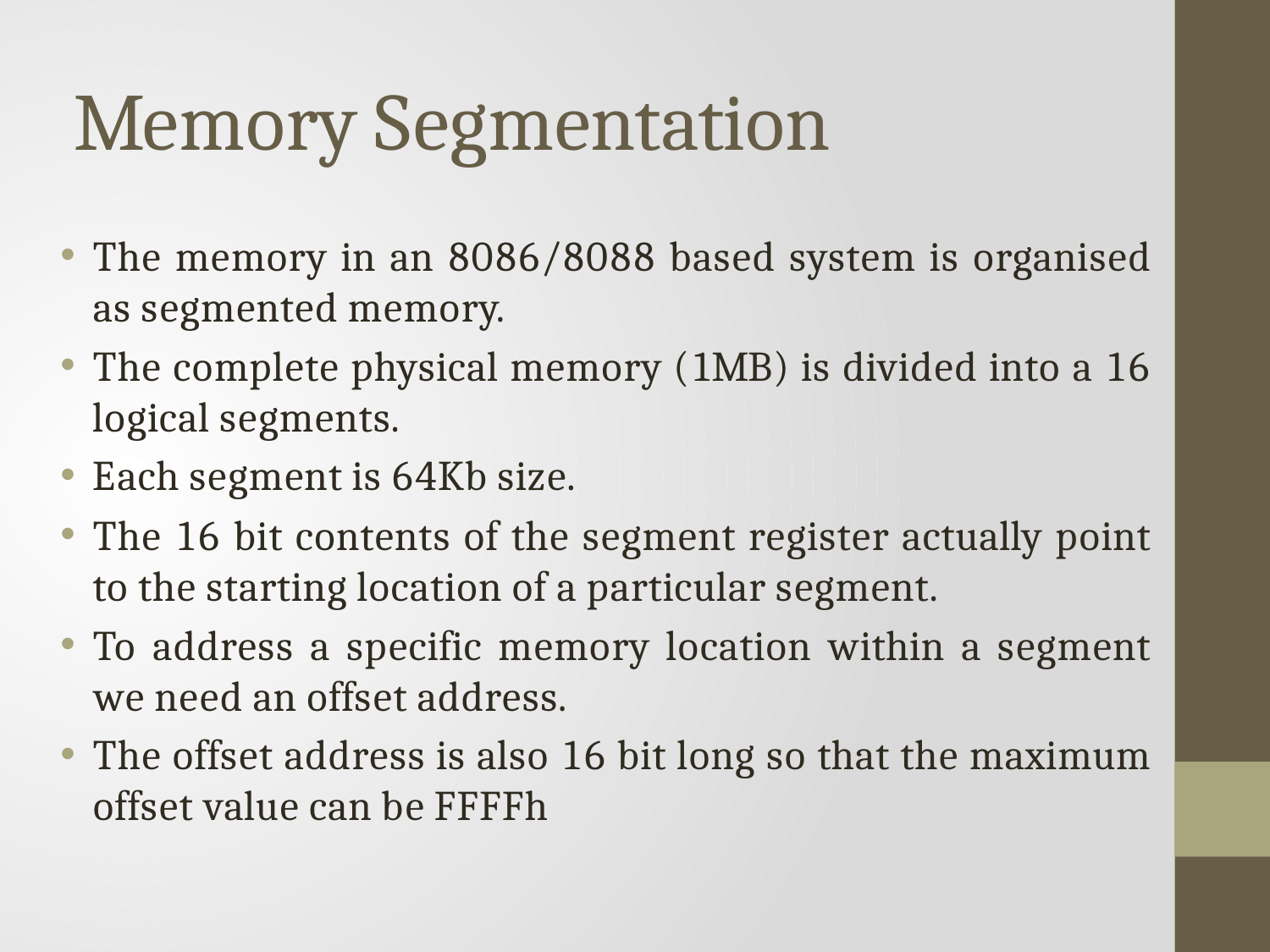

# Memory Segmentation
The memory in an 8086/8088 based system is organised as segmented memory.
The complete physical memory (1MB) is divided into a 16 logical segments.
Each segment is 64Kb size.
The 16 bit contents of the segment register actually point to the starting location of a particular segment.
To address a specific memory location within a segment we need an offset address.
The offset address is also 16 bit long so that the maximum offset value can be FFFFh